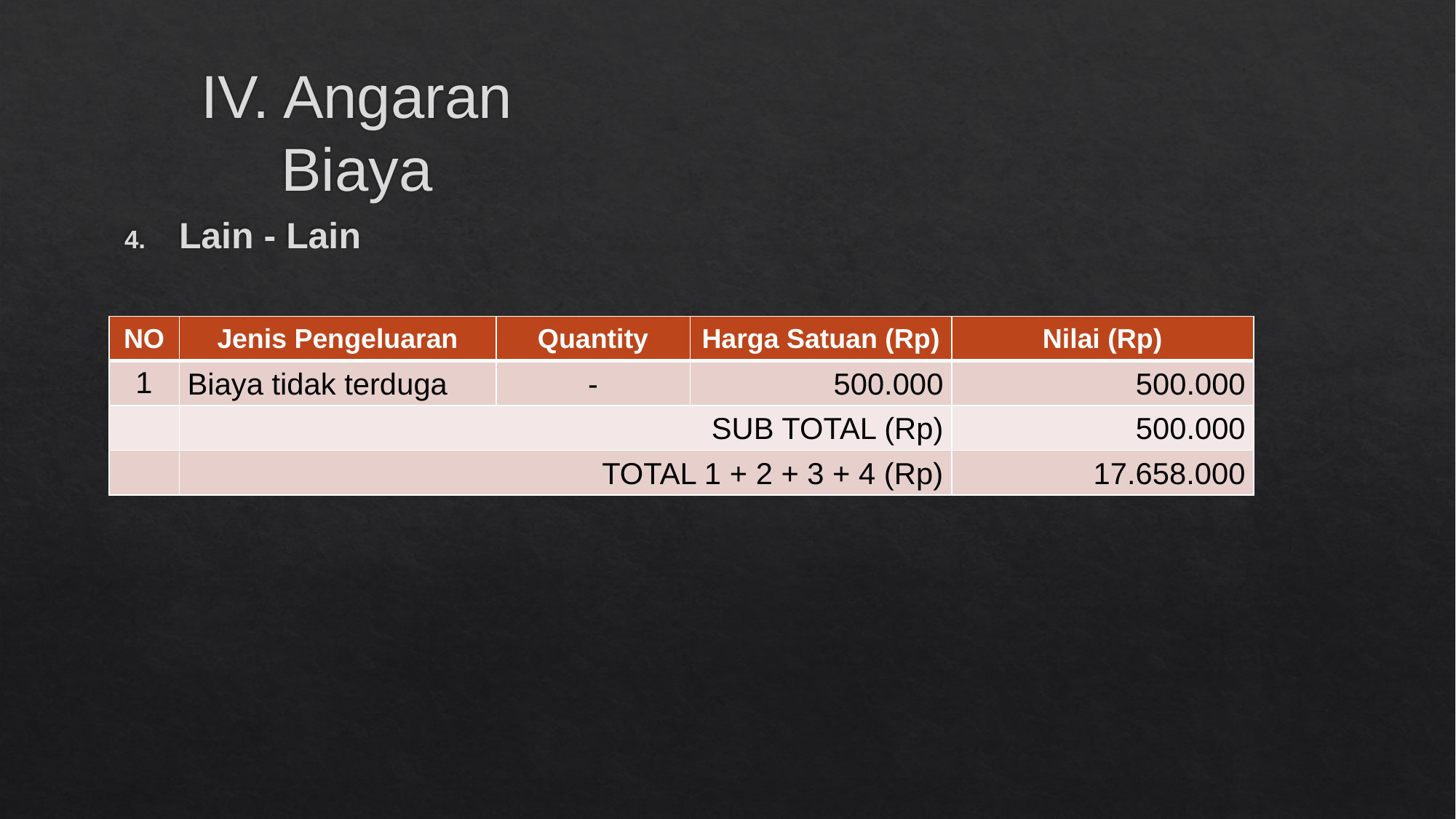

# IV. Angaran Biaya
Lain - Lain
| NO | Jenis Pengeluaran | Quantity | Harga Satuan (Rp) | Nilai (Rp) |
| --- | --- | --- | --- | --- |
| 1 | Biaya tidak terduga | - | 500.000 | 500.000 |
|  | SUB TOTAL (Rp) |  |  | 500.000 |
|  | TOTAL 1 + 2 + 3 + 4 (Rp) |  |  | 17.658.000 |